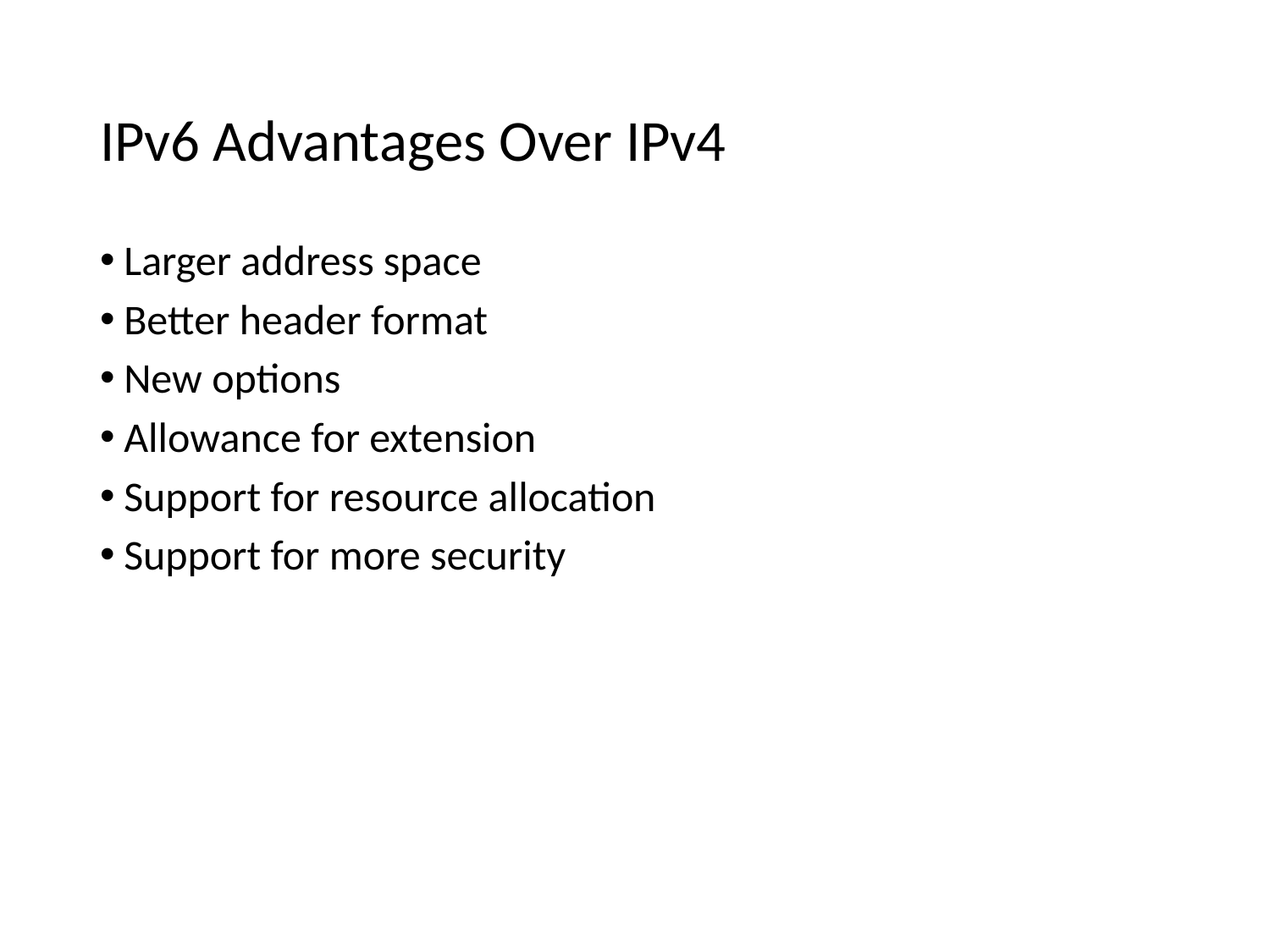

# IPv6 Advantages Over IPv4
Larger address space
Better header format
New options
Allowance for extension
Support for resource allocation
Support for more security